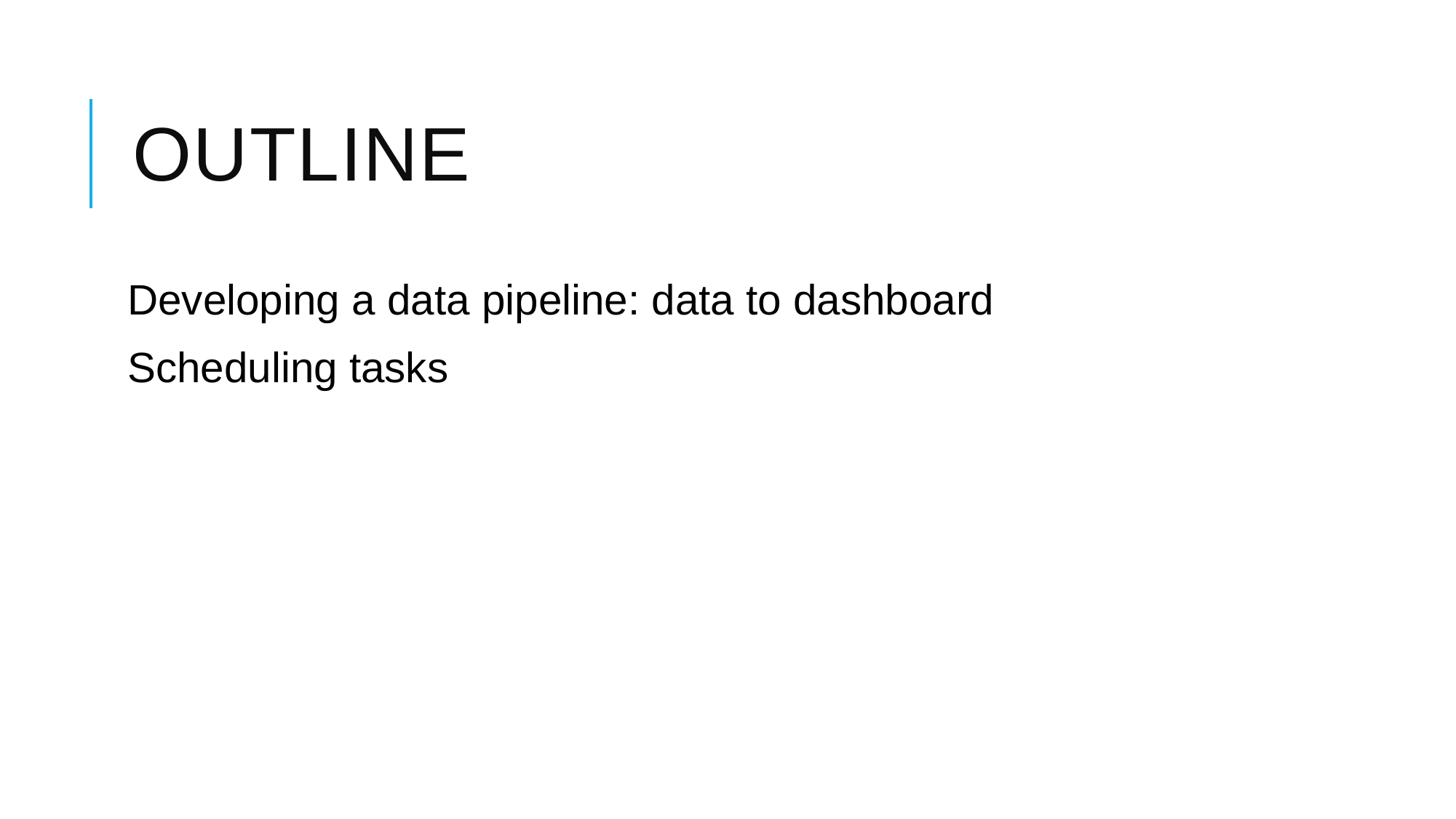

# Outline
Developing a data pipeline: data to dashboard
Scheduling tasks